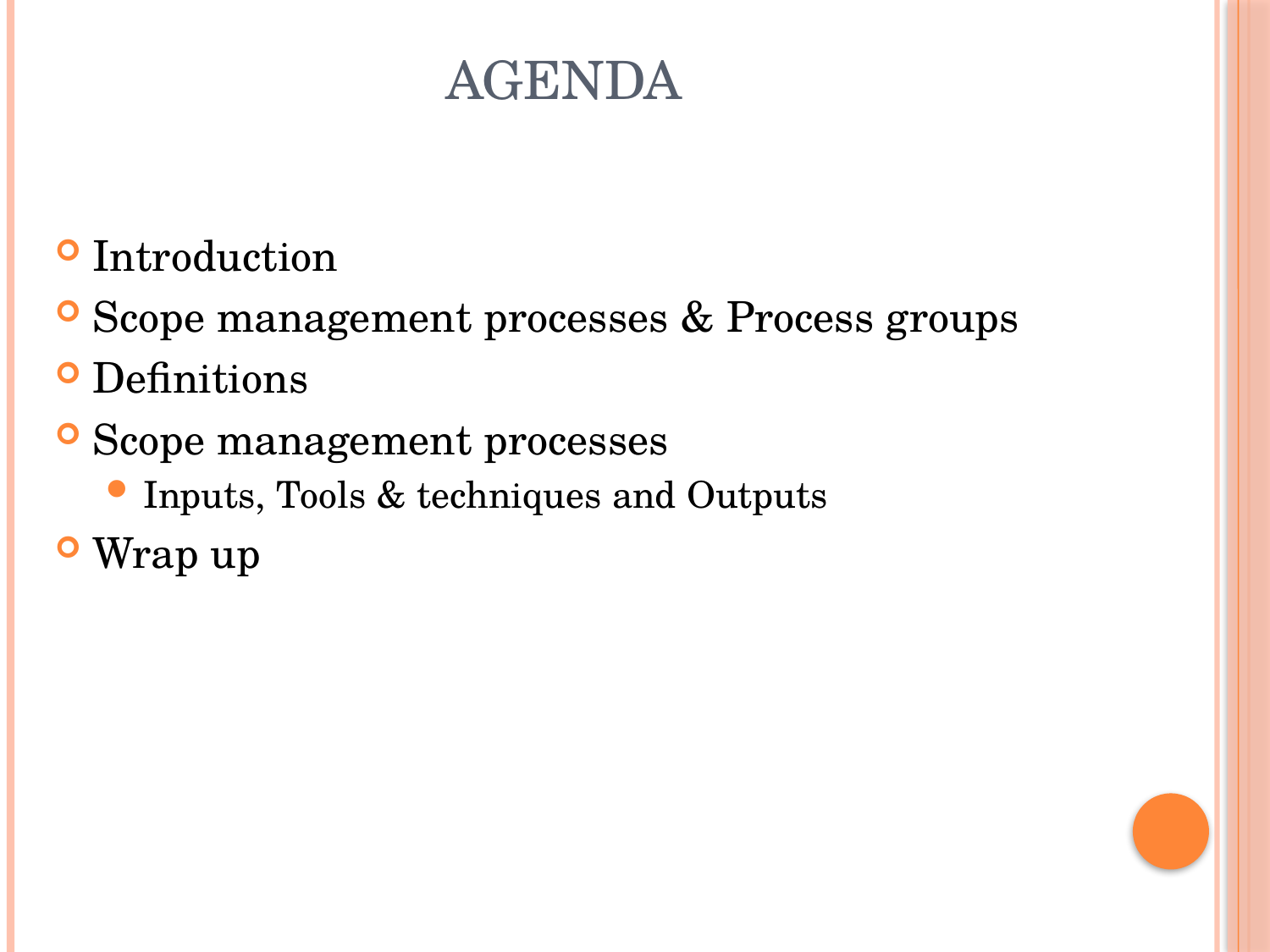

Agenda
Introduction
Scope management processes & Process groups
Definitions
Scope management processes
Inputs, Tools & techniques and Outputs
Wrap up